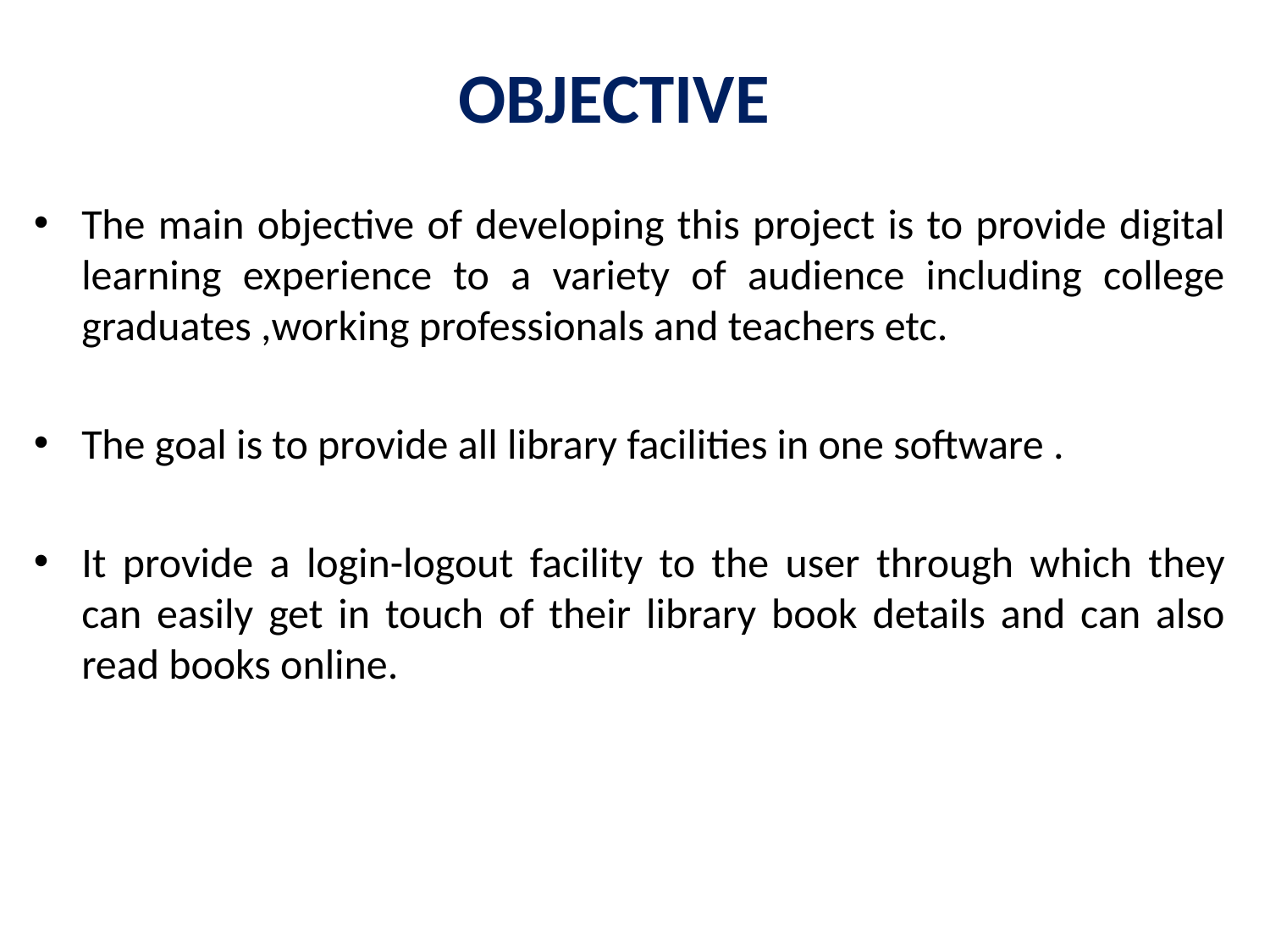

# OBJECTIVE
The main objective of developing this project is to provide digital learning experience to a variety of audience including college graduates ,working professionals and teachers etc.

The goal is to provide all library facilities in one software .

It provide a login-logout facility to the user through which they can easily get in touch of their library book details and can also read books online.